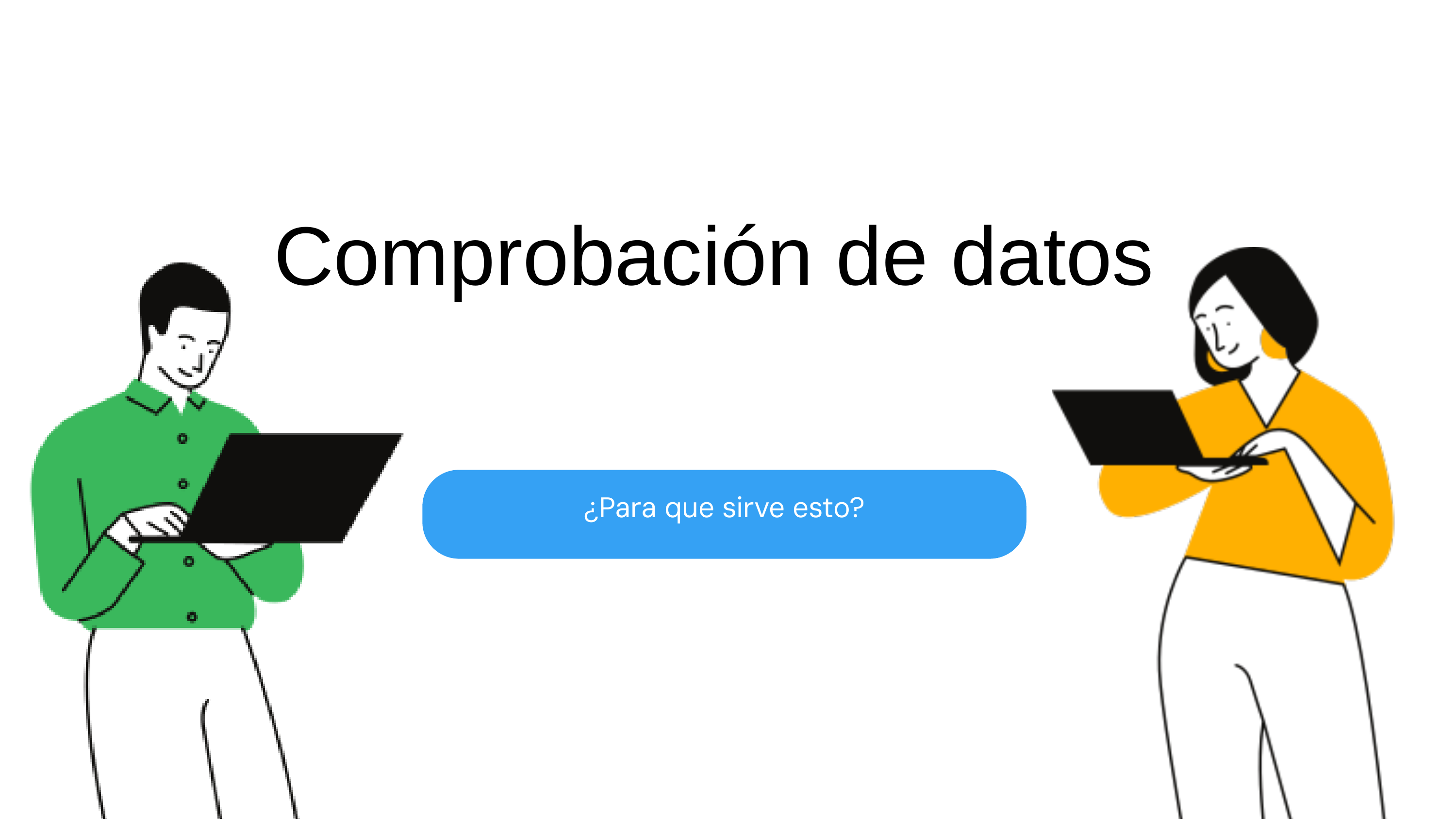

Comprobación de datos

¿Para que sirve esto?